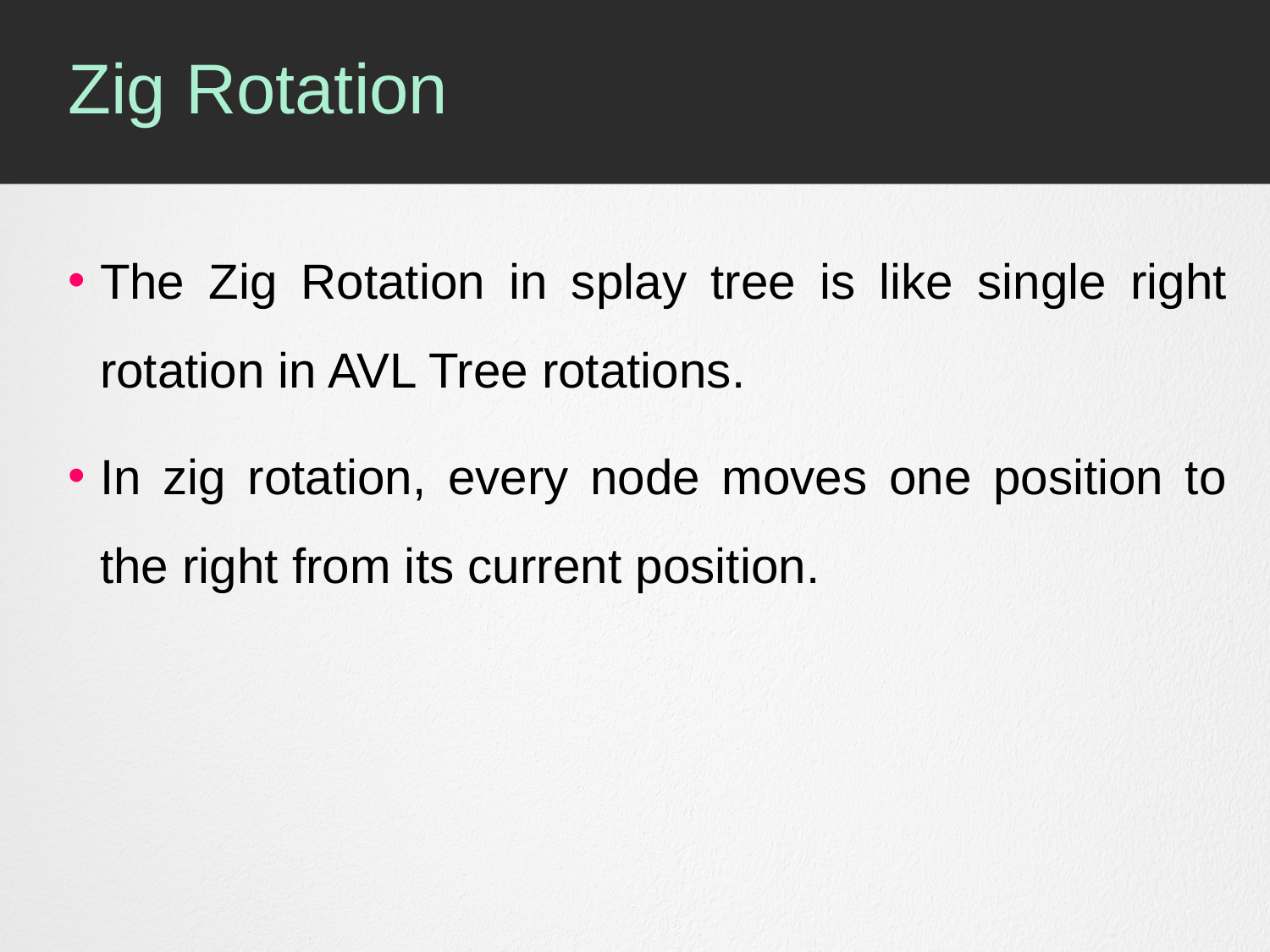

# Zig Rotation
The Zig Rotation in splay tree is like single right rotation in AVL Tree rotations.
In zig rotation, every node moves one position to the right from its current position.